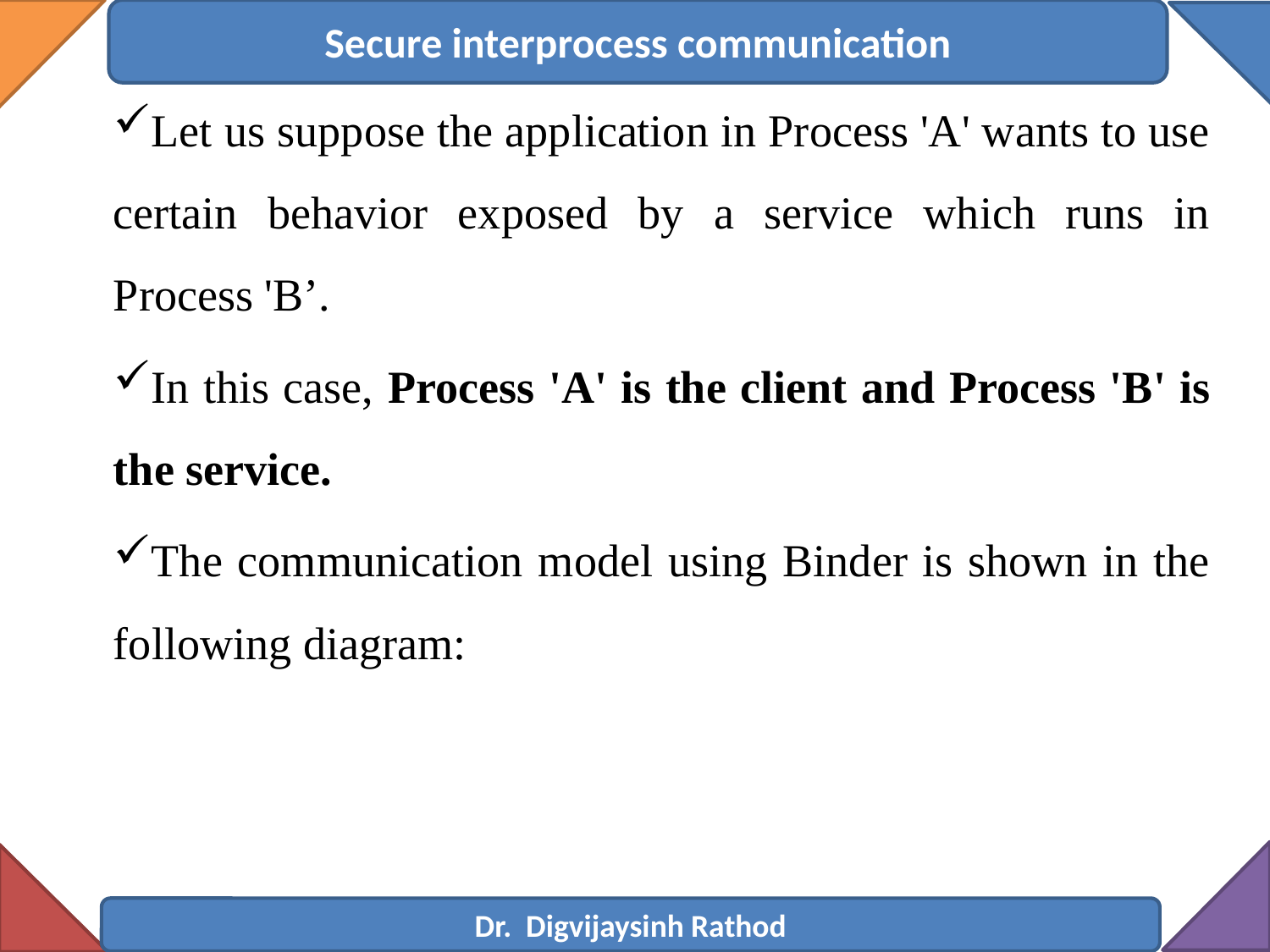

Secure interprocess communication

Let us suppose the application in Process 'A' wants to use certain behavior exposed by a service which runs in Process 'B’.
In this case, Process 'A' is the client and Process 'B' is the service.
The communication model using Binder is shown in the following diagram:

Dr.  Digvijaysinh Rathod